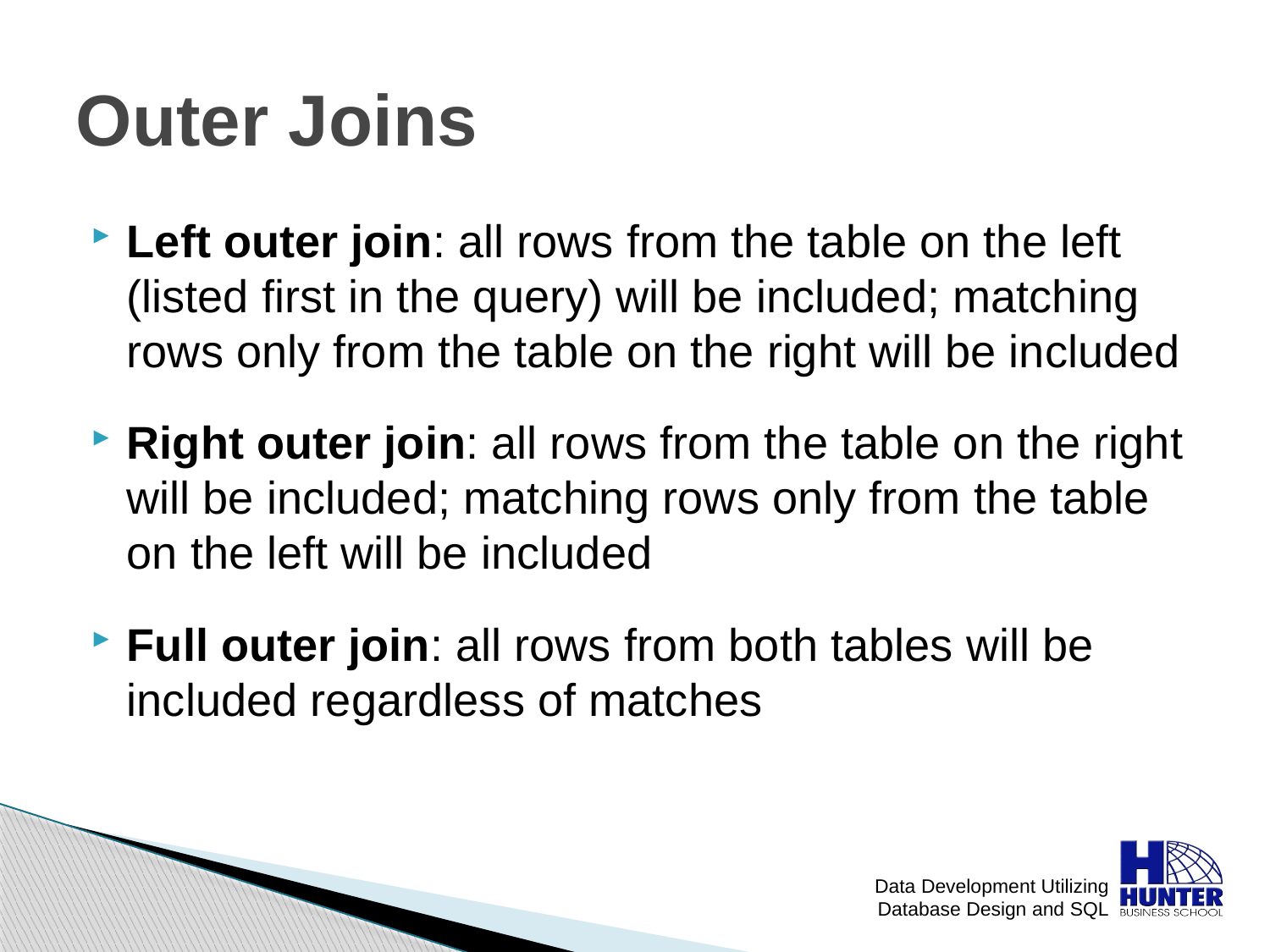

# Outer Joins
Left outer join: all rows from the table on the left (listed first in the query) will be included; matching rows only from the table on the right will be included
Right outer join: all rows from the table on the right will be included; matching rows only from the table on the left will be included
Full outer join: all rows from both tables will be included regardless of matches